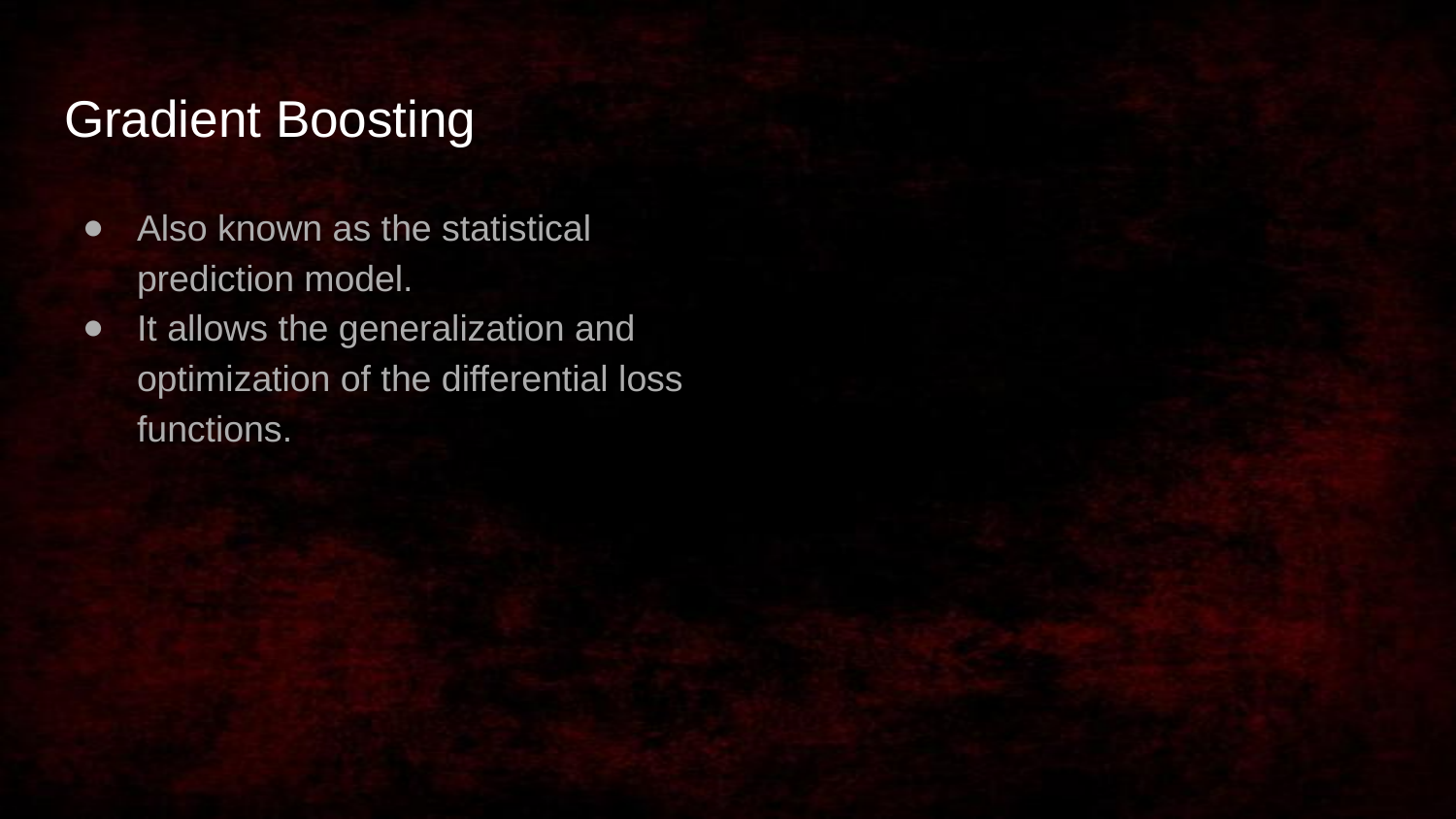

# Gradient Boosting
Also known as the statistical prediction model.
It allows the generalization and optimization of the differential loss functions.